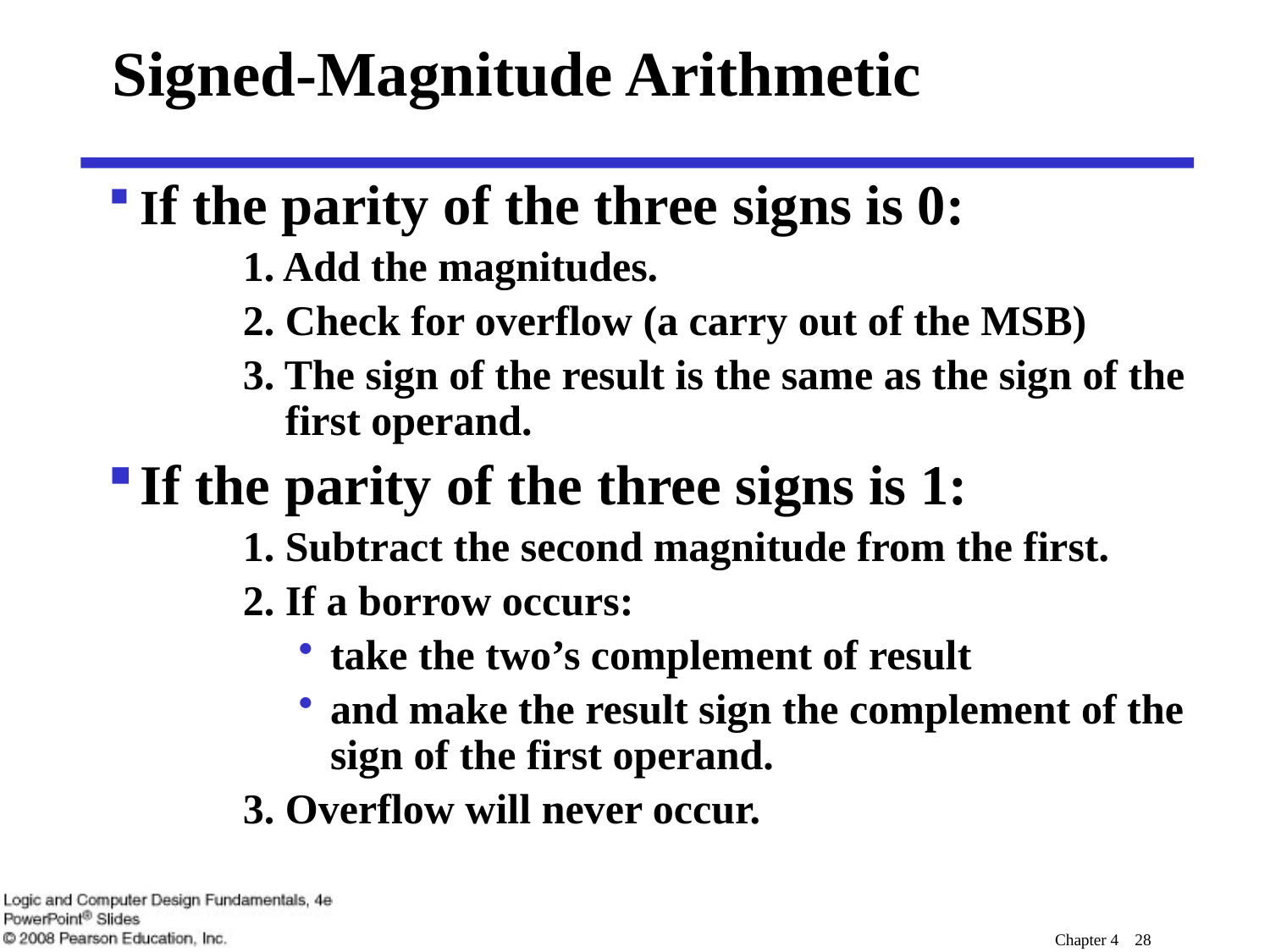

# Signed-Magnitude Arithmetic
If the parity of the three signs is 0:
1. Add the magnitudes.
2. Check for overflow (a carry out of the MSB)
3. The sign of the result is the same as the sign of the
 first operand.
If the parity of the three signs is 1:
1. Subtract the second magnitude from the first.
2. If a borrow occurs:
take the two’s complement of result
and make the result sign the complement of the sign of the first operand.
3. Overflow will never occur.
Chapter 4    28